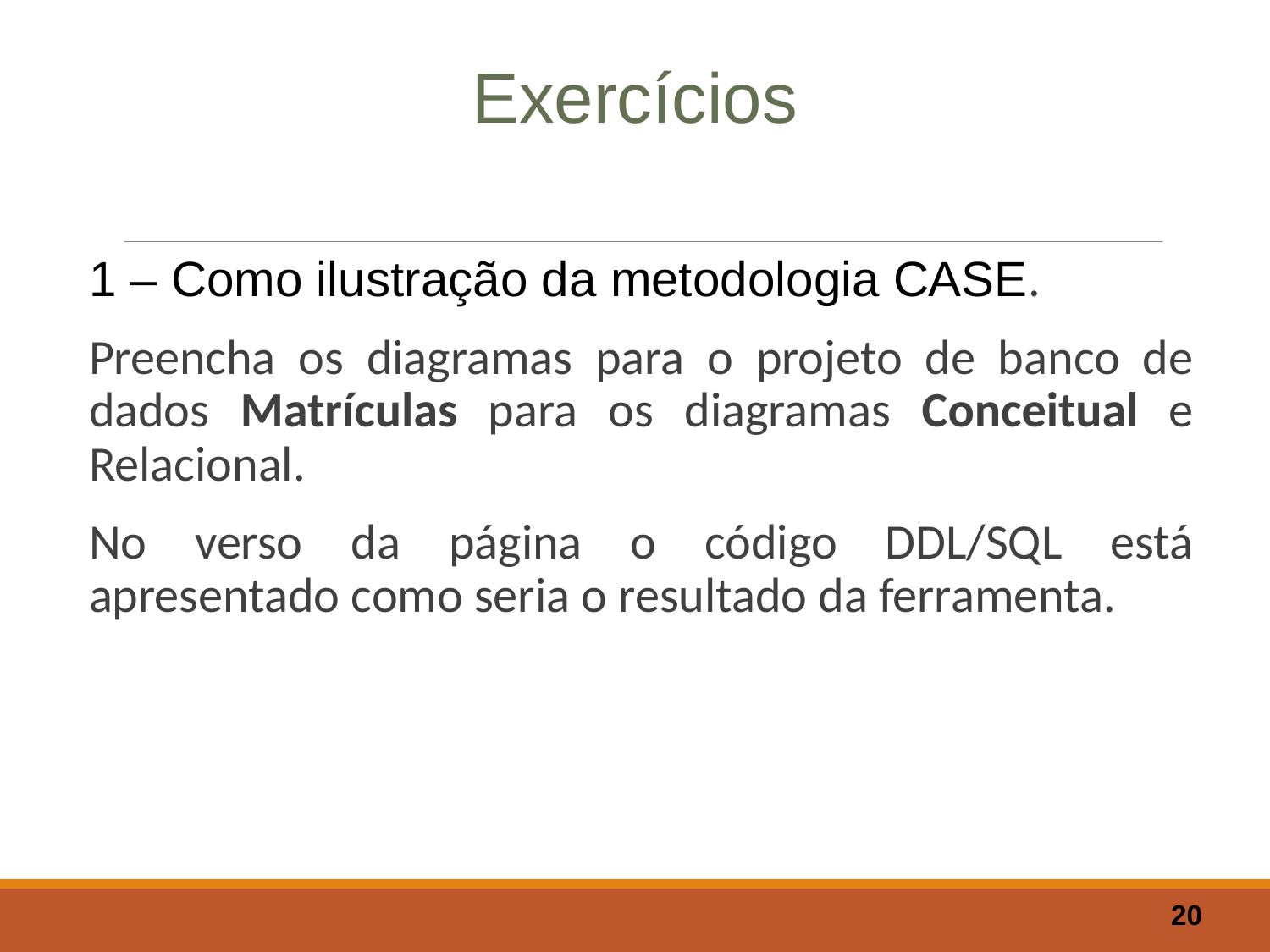

Exercícios
1 – Como ilustração da metodologia CASE.
Preencha os diagramas para o projeto de banco de dados Matrículas para os diagramas Conceitual e Relacional.
No verso da página o código DDL/SQL está apresentado como seria o resultado da ferramenta.
20